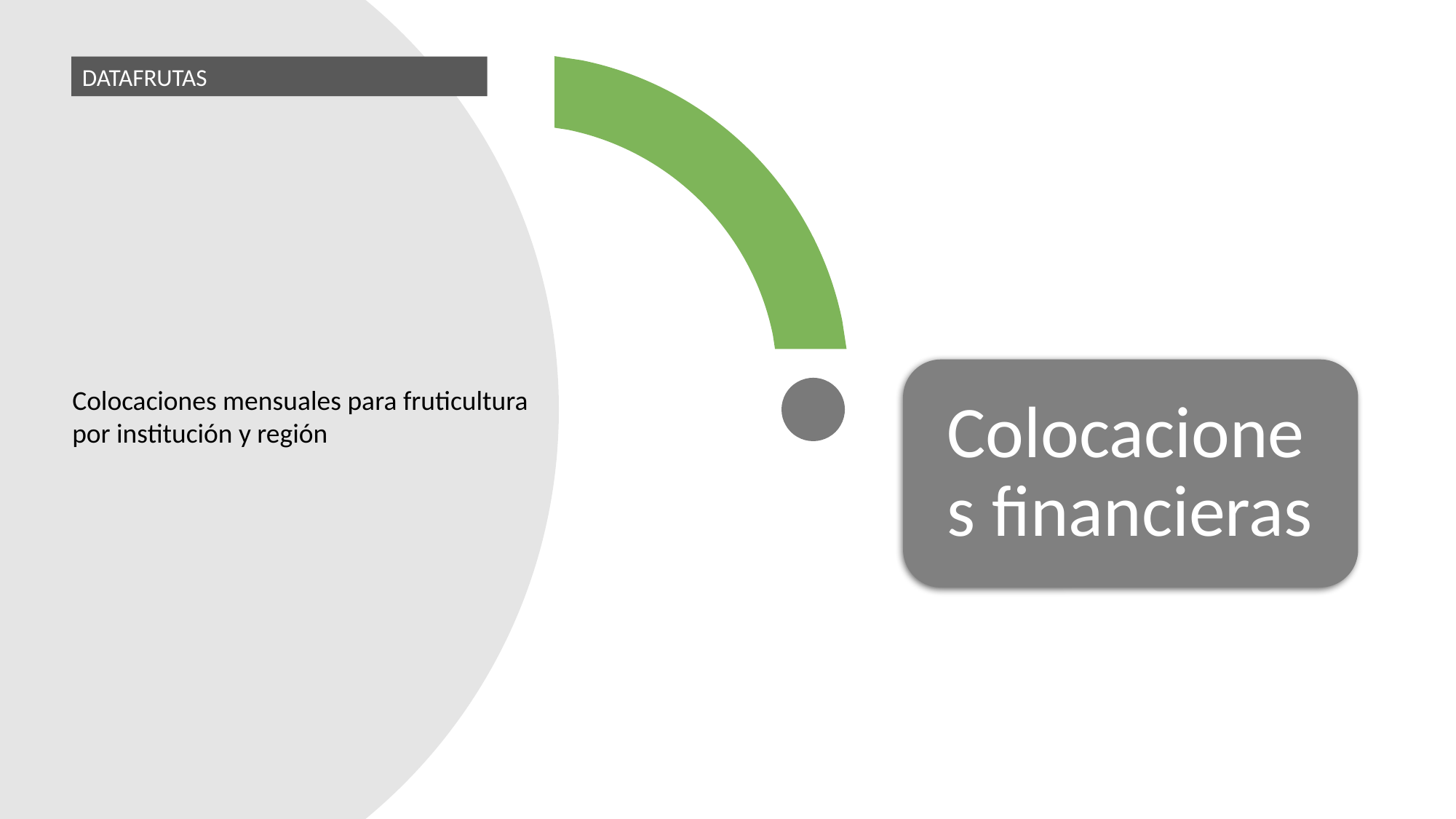

DATAFRUTAS
Colocaciones financieras
Colocaciones mensuales para fruticultura por institución y región